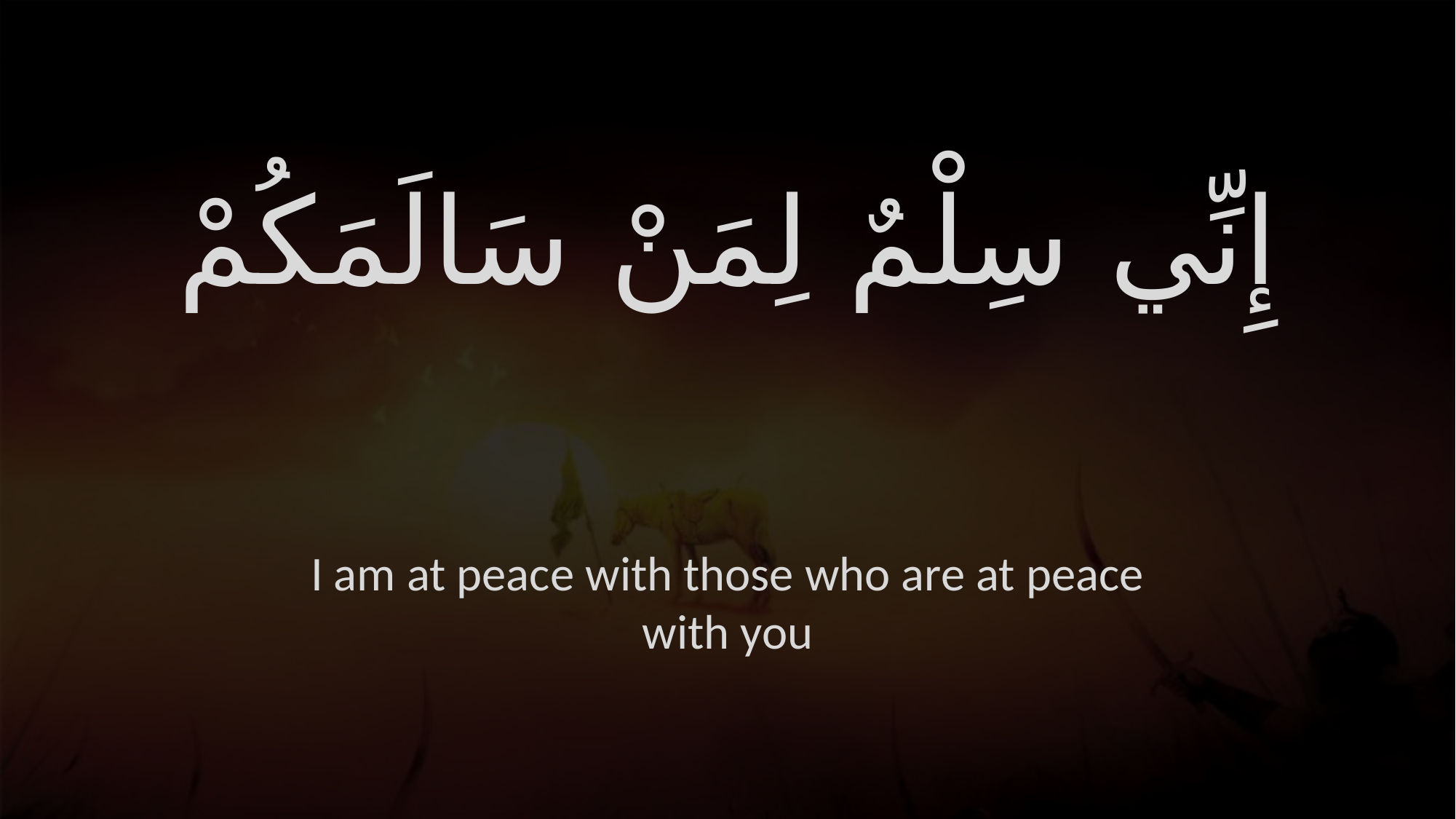

# إِنِّي سِلْمٌ لِمَنْ سَالَمَكُمْ
I am at peace with those who are at peace with you